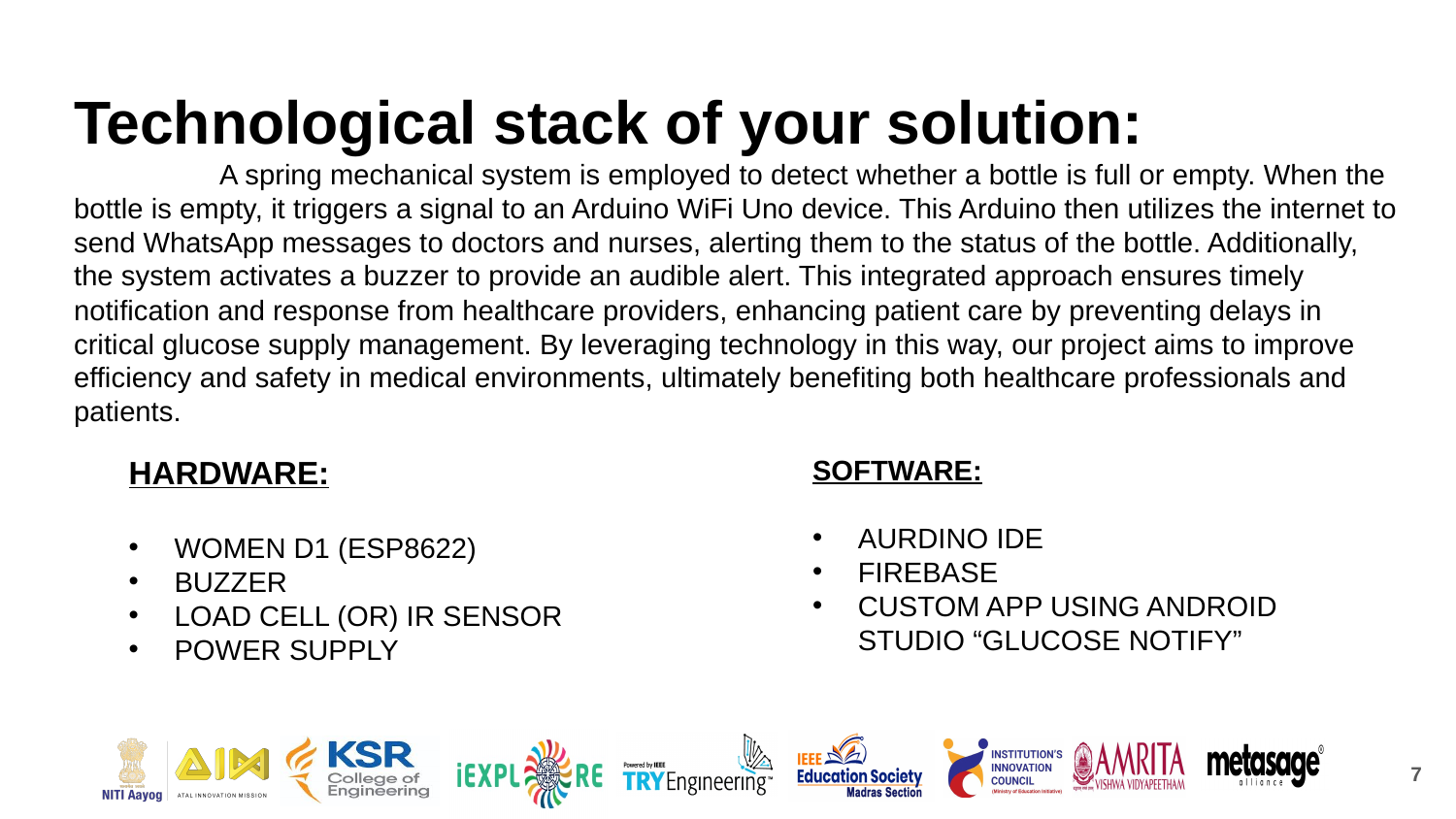

# Technological stack of your solution: A spring mechanical system is employed to detect whether a bottle is full or empty. When the bottle is empty, it triggers a signal to an Arduino WiFi Uno device. This Arduino then utilizes the internet to send WhatsApp messages to doctors and nurses, alerting them to the status of the bottle. Additionally, the system activates a buzzer to provide an audible alert. This integrated approach ensures timely notification and response from healthcare providers, enhancing patient care by preventing delays in critical glucose supply management. By leveraging technology in this way, our project aims to improve efficiency and safety in medical environments, ultimately benefiting both healthcare professionals and patients.
HARDWARE:

WOMEN D1 (ESP8622)
BUZZER
LOAD CELL (OR) IR SENSOR
POWER SUPPLY
SOFTWARE:

AURDINO IDE
FIREBASE
CUSTOM APP USING ANDROID STUDIO “GLUCOSE NOTIFY”
7